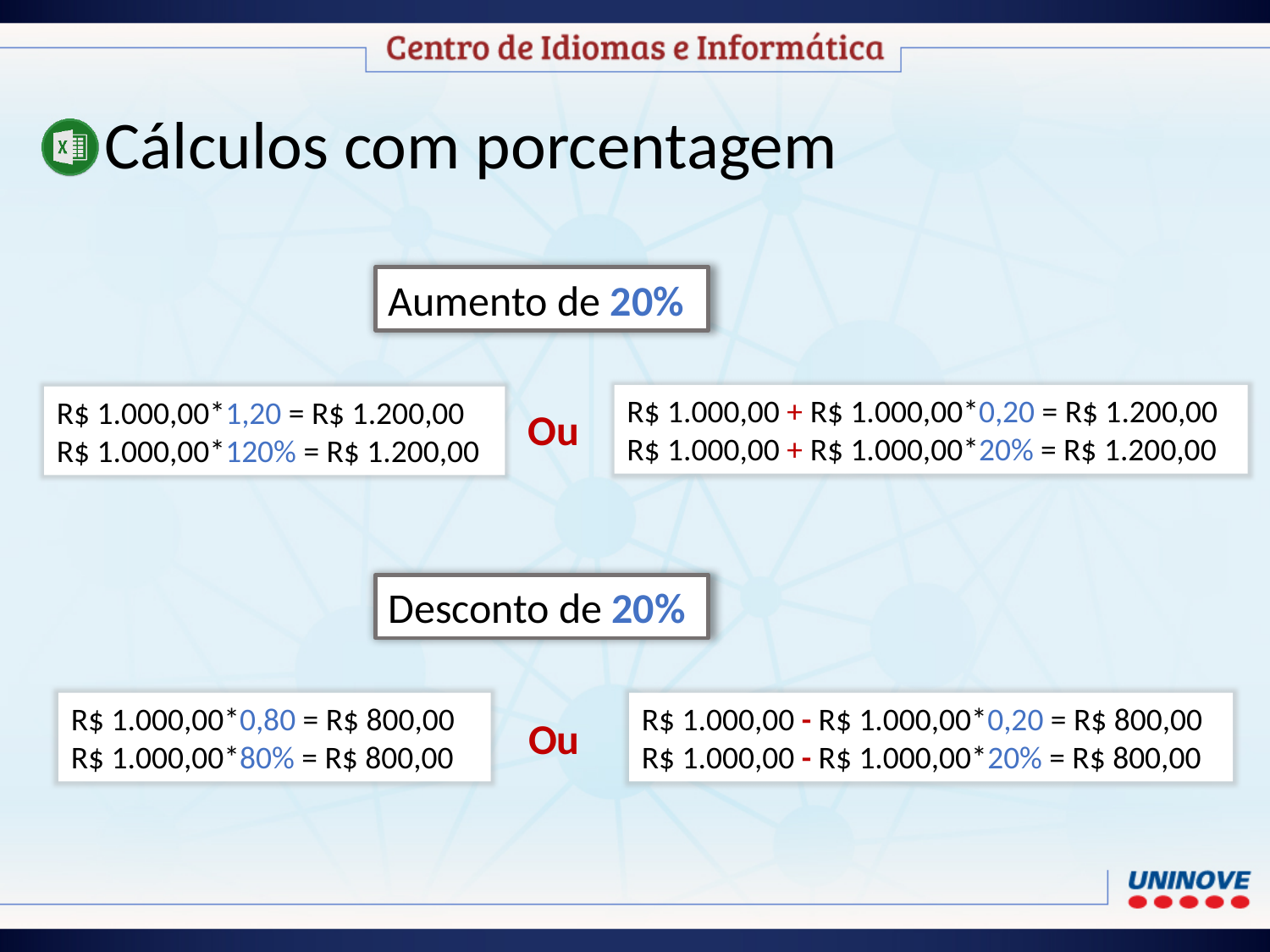

Cálculos com porcentagem
Aumento de 20%
R$ 1.000,00 + R$ 1.000,00*0,20 = R$ 1.200,00
R$ 1.000,00 + R$ 1.000,00*20% = R$ 1.200,00
R$ 1.000,00*1,20 = R$ 1.200,00
R$ 1.000,00*120% = R$ 1.200,00
Ou
Desconto de 20%
R$ 1.000,00*0,80 = R$ 800,00
R$ 1.000,00*80% = R$ 800,00
R$ 1.000,00 - R$ 1.000,00*0,20 = R$ 800,00
R$ 1.000,00 - R$ 1.000,00*20% = R$ 800,00
Ou